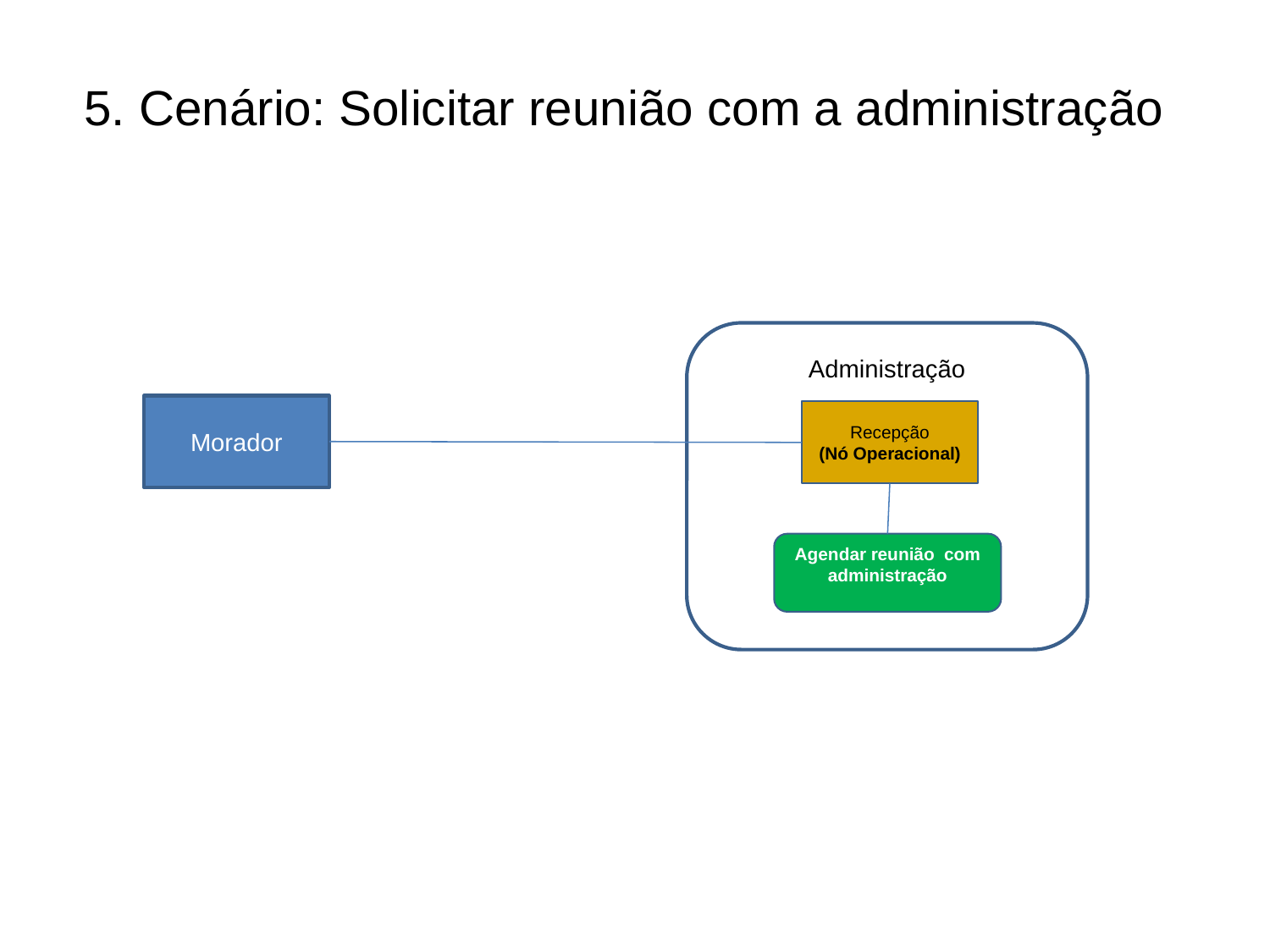

5. Cenário: Solicitar reunião com a administração
Administração

Morador
Recepção
(Nó Operacional)
Agendar reunião  com administração